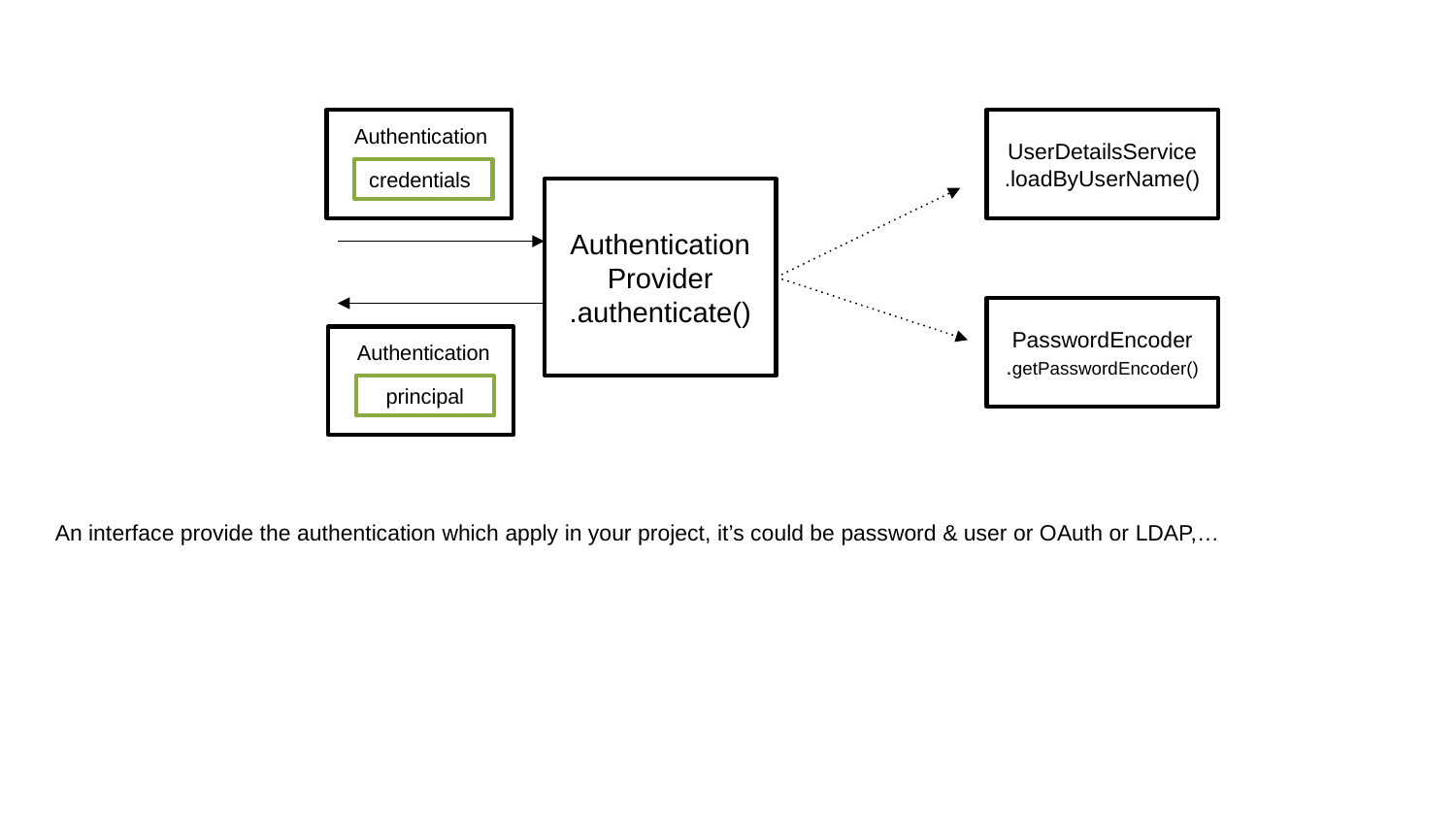

UserDetailsService
.loadByUserName()
Authentication
credentials
Authentication
Provider
.authenticate()
PasswordEncoder
.getPasswordEncoder()

Authentication
principal
An interface provide the authentication which apply in your project, it’s could be password & user or OAuth or LDAP,…